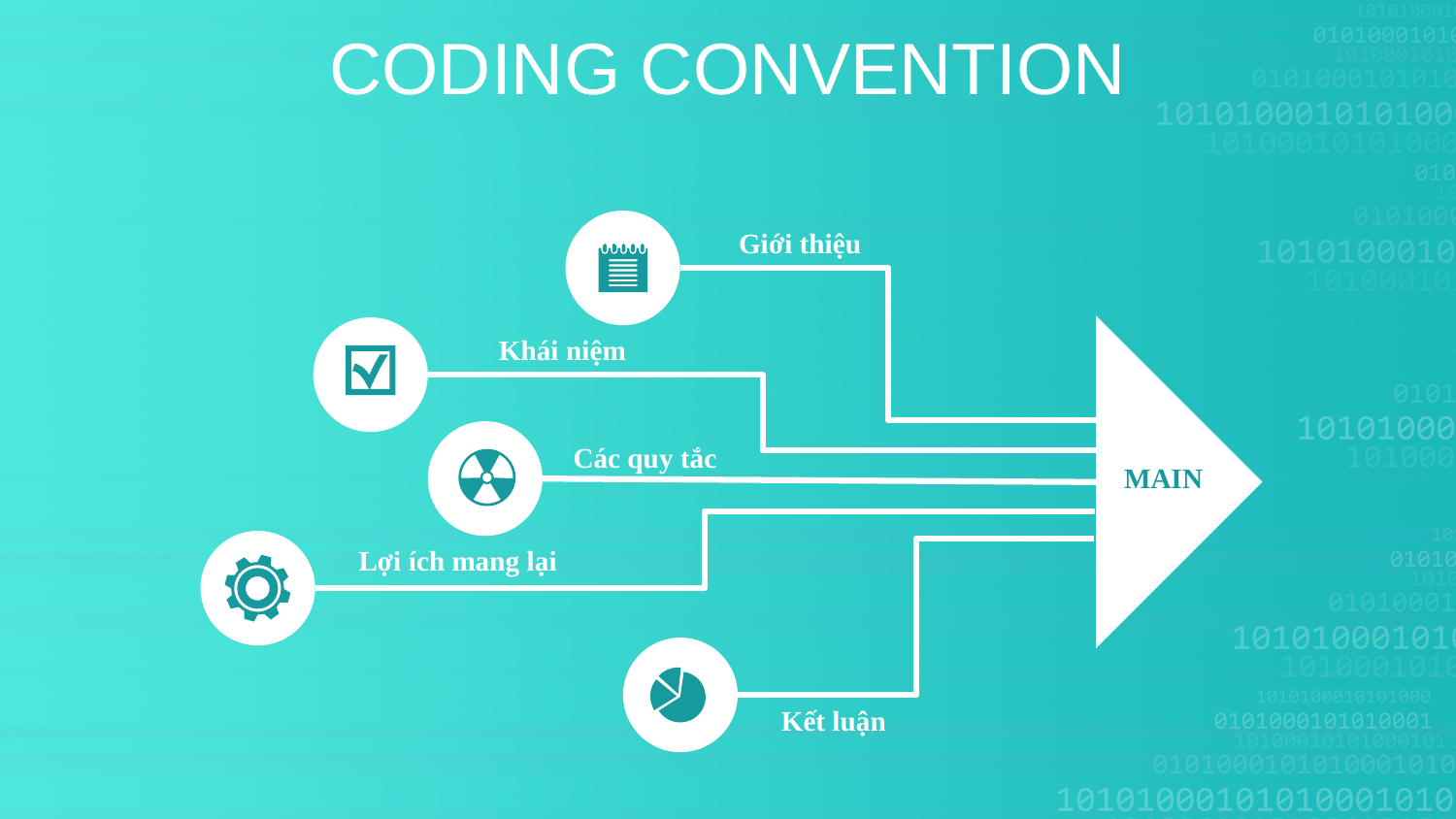

CODING CONVENTION

Giới thiệu

Khái niệm

Các quy tắc

MAIN

Lợi ích mang lại

Kết luận